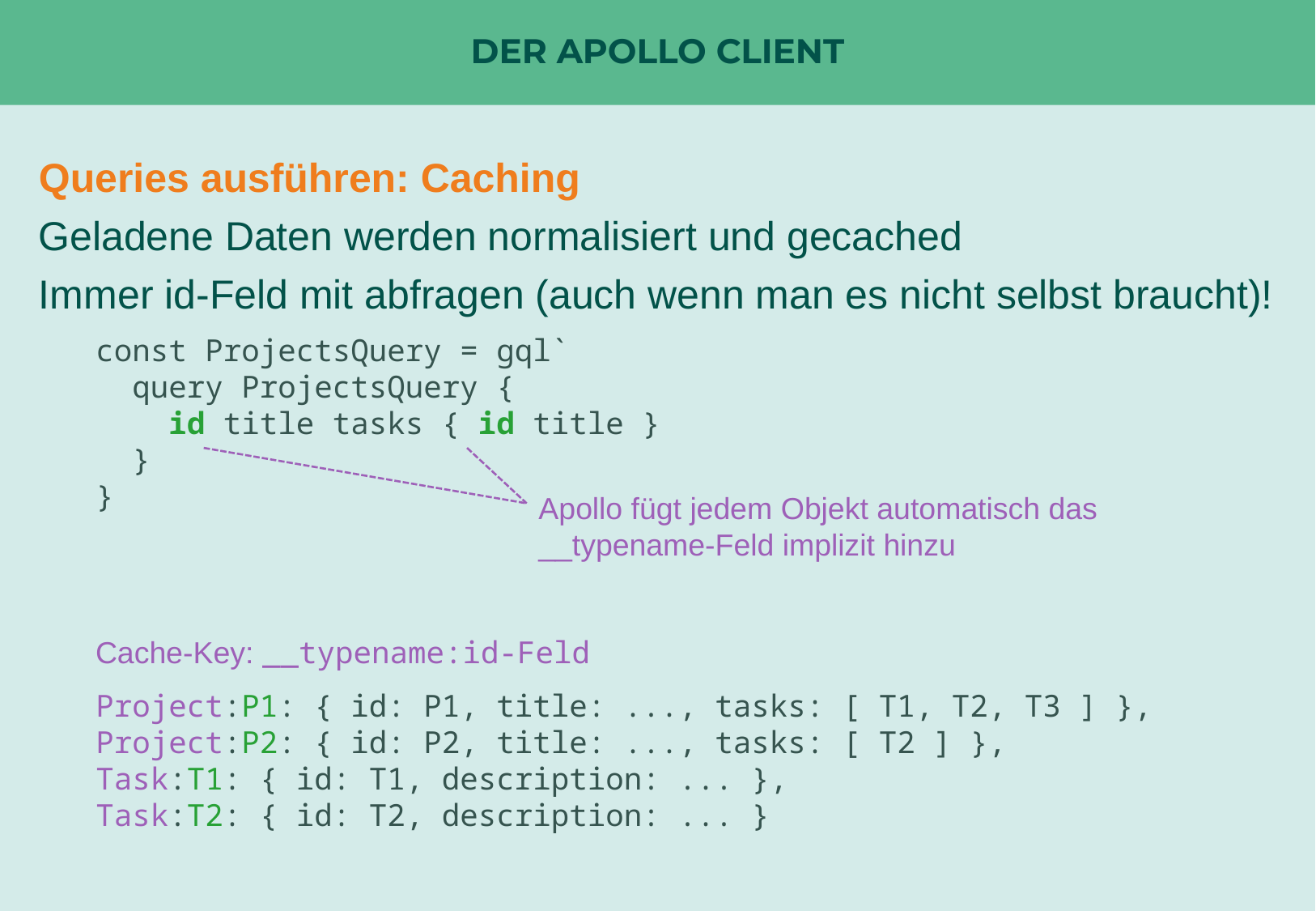

# Der Apollo Client
Queries ausführen: Caching
Geladene Daten werden normalisiert und gecached
Immer id-Feld mit abfragen (auch wenn man es nicht selbst braucht)!
const ProjectsQuery = gql`
  query ProjectsQuery {
    id title tasks { id title }
  }
}

Apollo fügt jedem Objekt automatisch das __typename-Feld implizit hinzu

Cache-Key: __typename:id-Feld
Project:P1: { id: P1, title: ..., tasks: [ T1, T2, T3 ] },
Project:P2: { id: P2, title: ..., tasks: [ T2 ] },
Task:T1: { id: T1, description: ... },
Task:T2: { id: T2, description: ... }